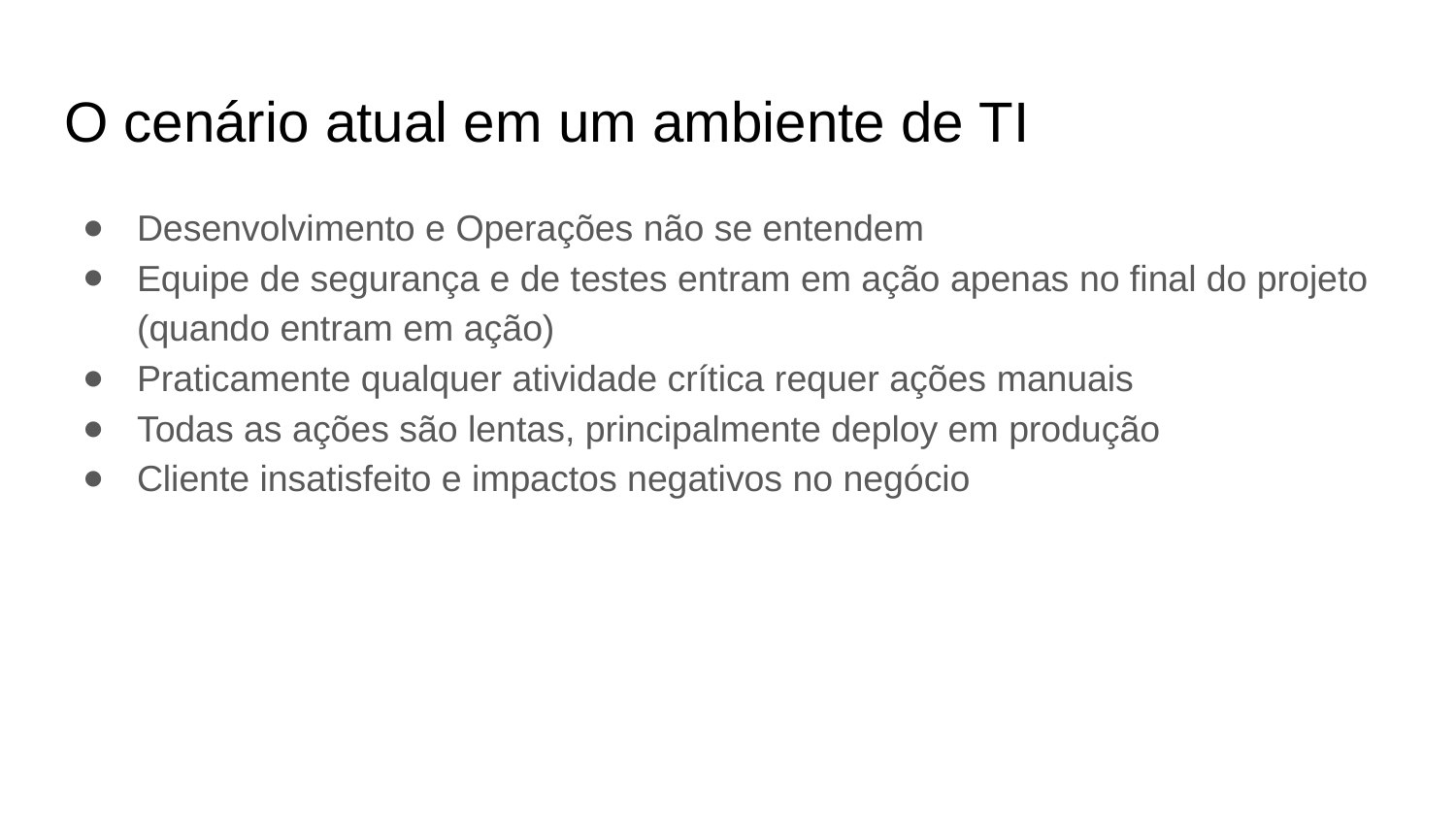

# O cenário atual em um ambiente de TI
Desenvolvimento e Operações não se entendem
Equipe de segurança e de testes entram em ação apenas no final do projeto (quando entram em ação)
Praticamente qualquer atividade crítica requer ações manuais
Todas as ações são lentas, principalmente deploy em produção
Cliente insatisfeito e impactos negativos no negócio